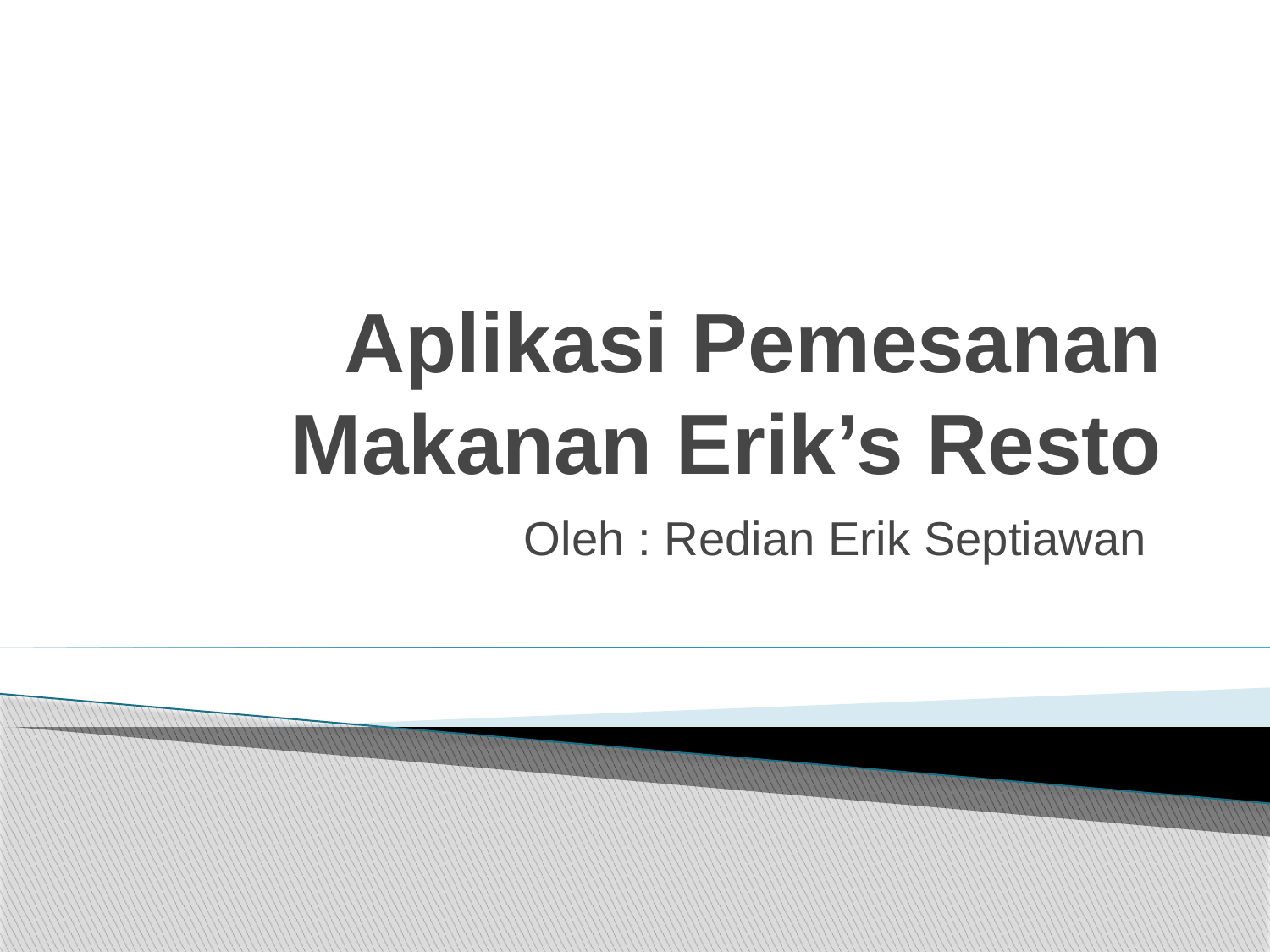

# Aplikasi Pemesanan Makanan Erik’s Resto
Oleh : Redian Erik Septiawan